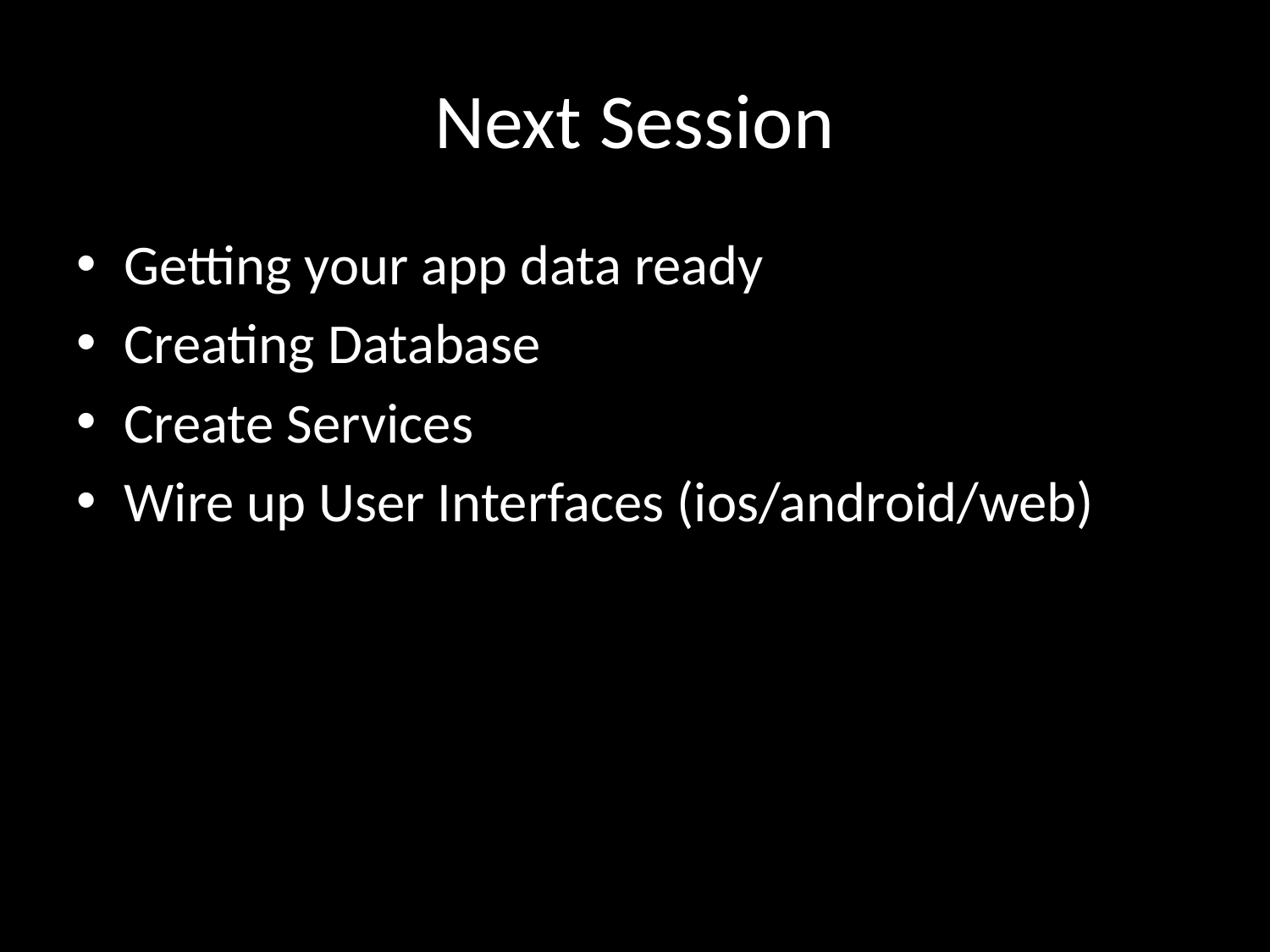

# Next Session
Getting your app data ready
Creating Database
Create Services
Wire up User Interfaces (ios/android/web)